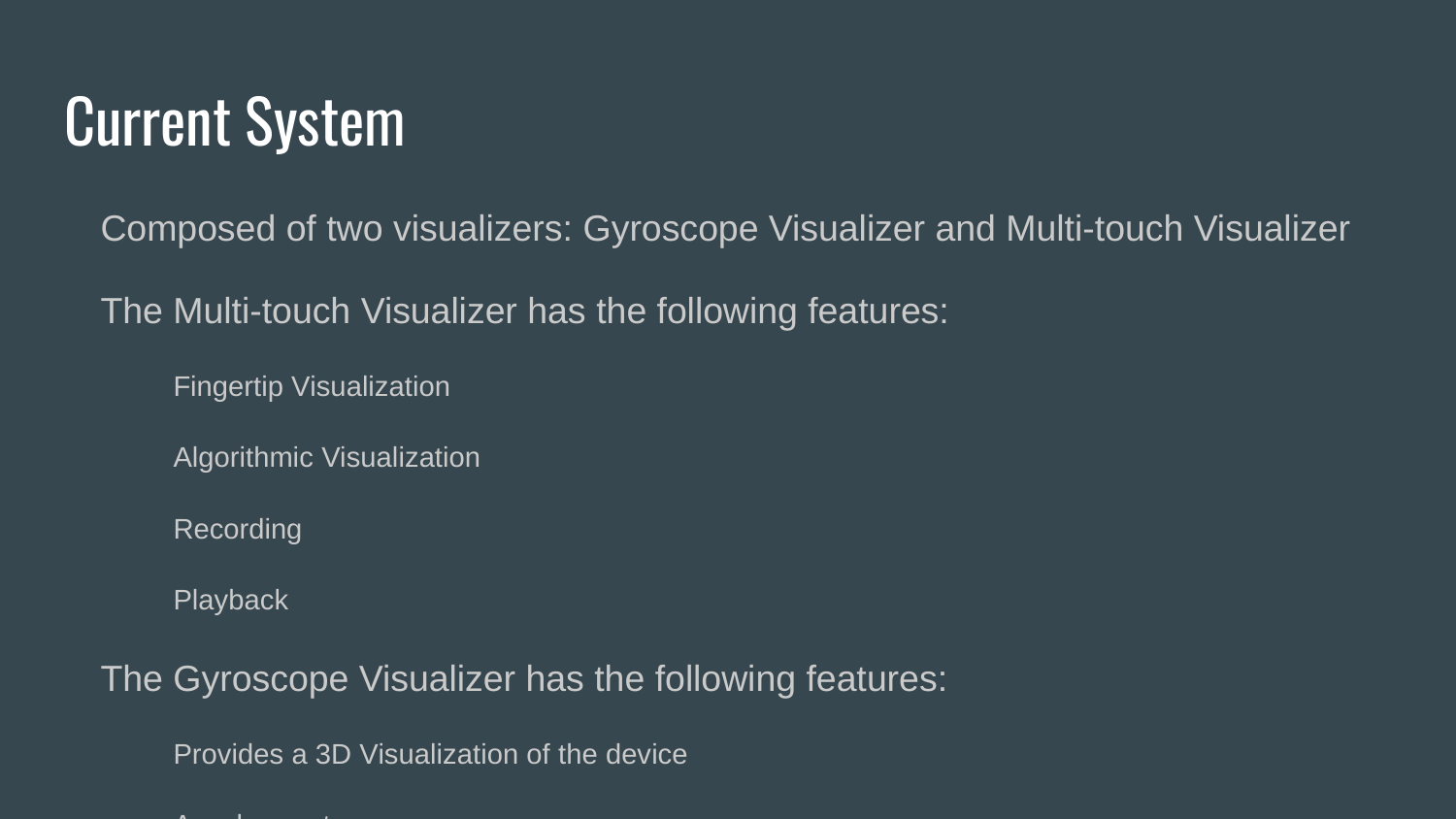

# Current System
Composed of two visualizers: Gyroscope Visualizer and Multi-touch Visualizer
The Multi-touch Visualizer has the following features:
Fingertip Visualization
Algorithmic Visualization
Recording
Playback
The Gyroscope Visualizer has the following features:
Provides a 3D Visualization of the device
Accelerometer
Compass
Pitch indicator
The TAMGeF frame is currently limited to these two devices and lacks an API that will act as an easy to use graphics library.